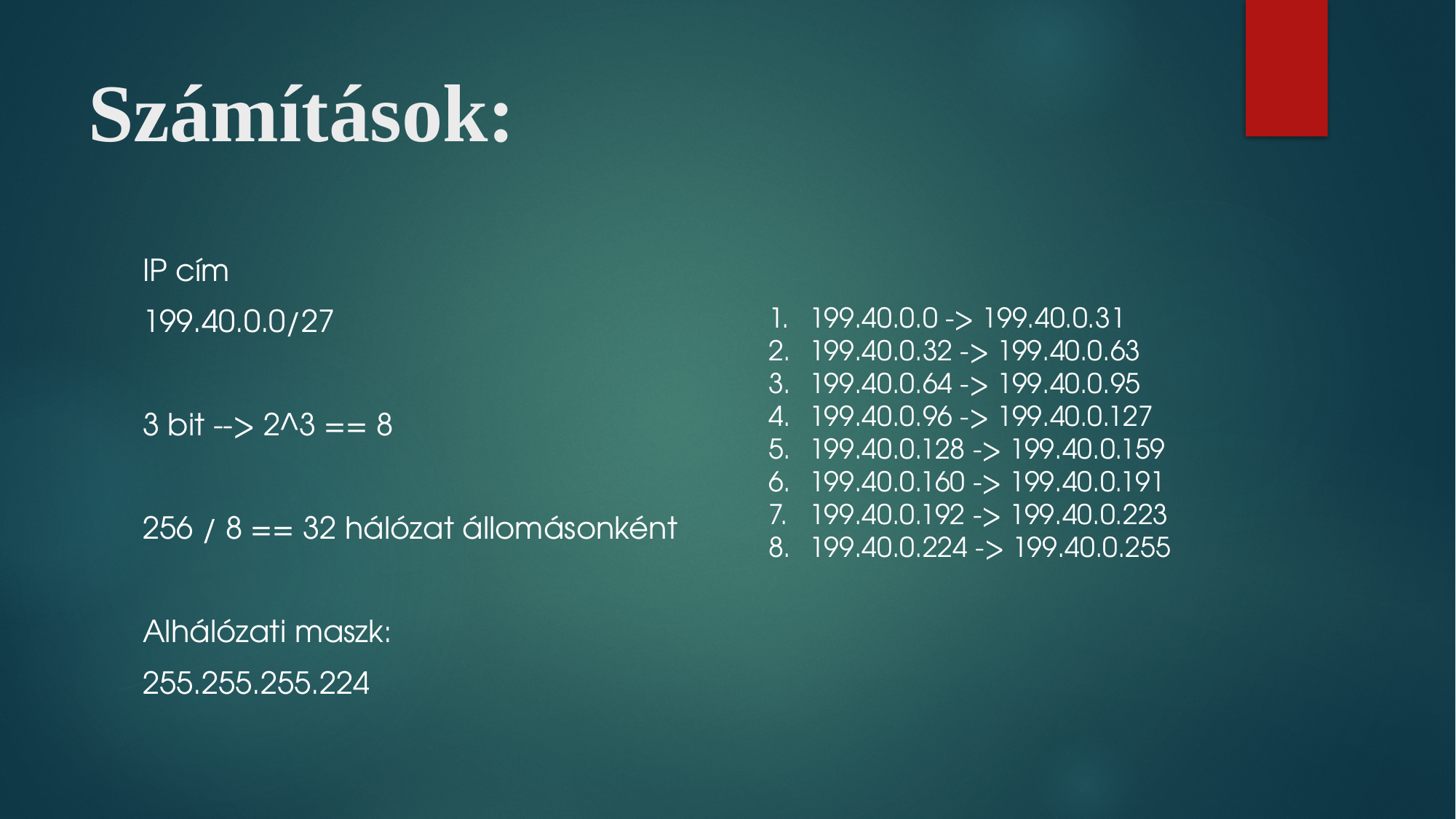

# Számítások:
IP cím
199.40.0.0/27

3 bit --> 2^3 == 8

256 / 8 == 32 hálózat állomásonként

Alhálózati maszk:
255.255.255.224

199.40.0.0 -> 199.40.0.31
199.40.0.32 -> 199.40.0.63
199.40.0.64 -> 199.40.0.95
199.40.0.96 -> 199.40.0.127
199.40.0.128 -> 199.40.0.159
199.40.0.160 -> 199.40.0.191
199.40.0.192 -> 199.40.0.223
199.40.0.224 -> 199.40.0.255